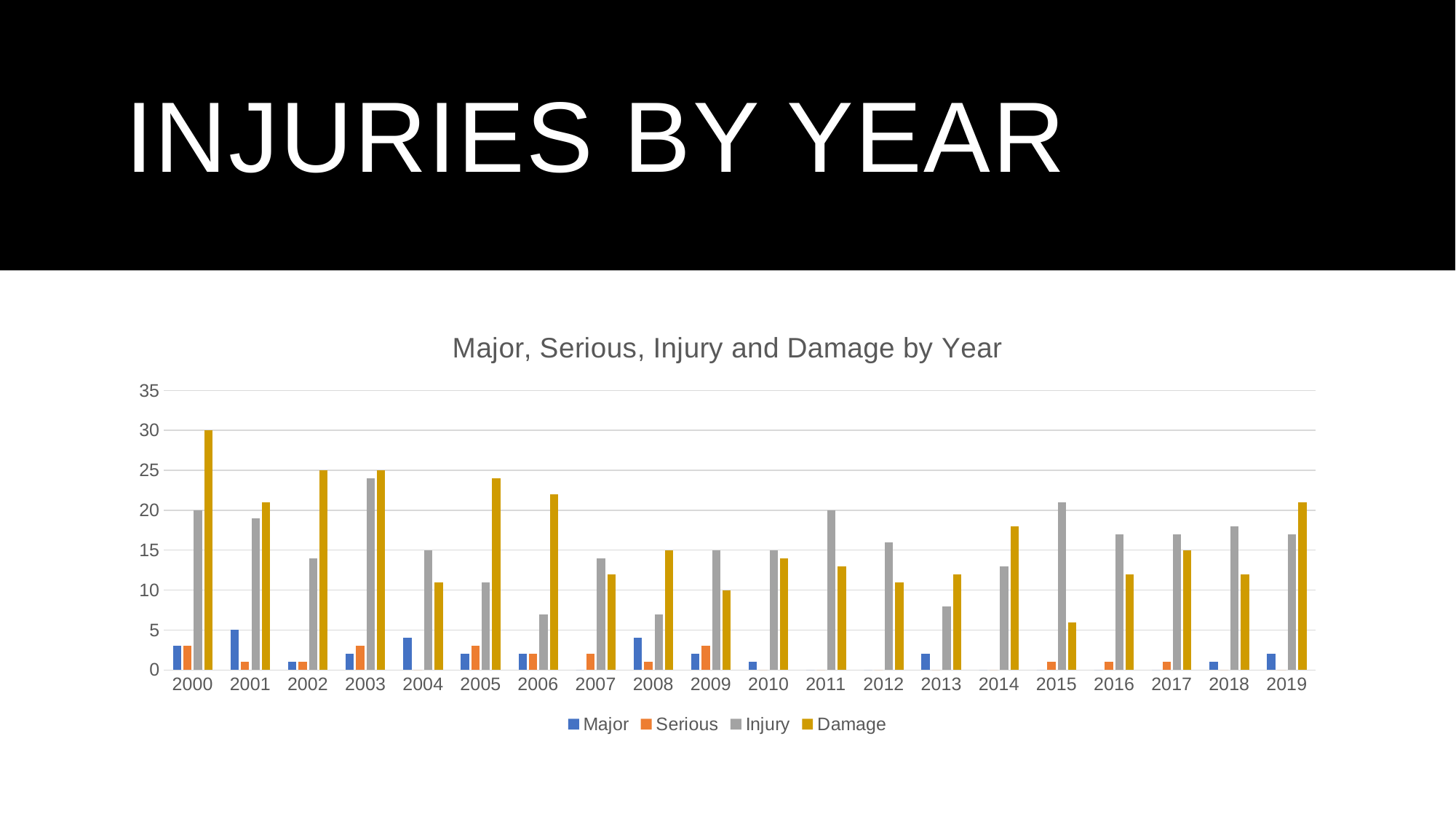

# Injuries by year

### Chart: Major, Serious, Injury and Damage by Year

| Category | Major | Serious | Injury | Damage |
|---|---|---|---|---|
| 2000 | 3.0 | 3.0 | 20.0 | 30.0 |
| 2001 | 5.0 | 1.0 | 19.0 | 21.0 |
| 2002 | 1.0 | 1.0 | 14.0 | 25.0 |
| 2003 | 2.0 | 3.0 | 24.0 | 25.0 |
| 2004 | 4.0 | 0.0 | 15.0 | 11.0 |
| 2005 | 2.0 | 3.0 | 11.0 | 24.0 |
| 2006 | 2.0 | 2.0 | 7.0 | 22.0 |
| 2007 | 0.0 | 2.0 | 14.0 | 12.0 |
| 2008 | 4.0 | 1.0 | 7.0 | 15.0 |
| 2009 | 2.0 | 3.0 | 15.0 | 10.0 |
| 2010 | 1.0 | 0.0 | 15.0 | 14.0 |
| 2011 | 0.0 | 0.0 | 20.0 | 13.0 |
| 2012 | 0.0 | 0.0 | 16.0 | 11.0 |
| 2013 | 2.0 | 0.0 | 8.0 | 12.0 |
| 2014 | 0.0 | 0.0 | 13.0 | 18.0 |
| 2015 | 0.0 | 1.0 | 21.0 | 6.0 |
| 2016 | 0.0 | 1.0 | 17.0 | 12.0 |
| 2017 | 0.0 | 1.0 | 17.0 | 15.0 |
| 2018 | 1.0 | 0.0 | 18.0 | 12.0 |
| 2019 | 2.0 | 0.0 | 17.0 | 21.0 |